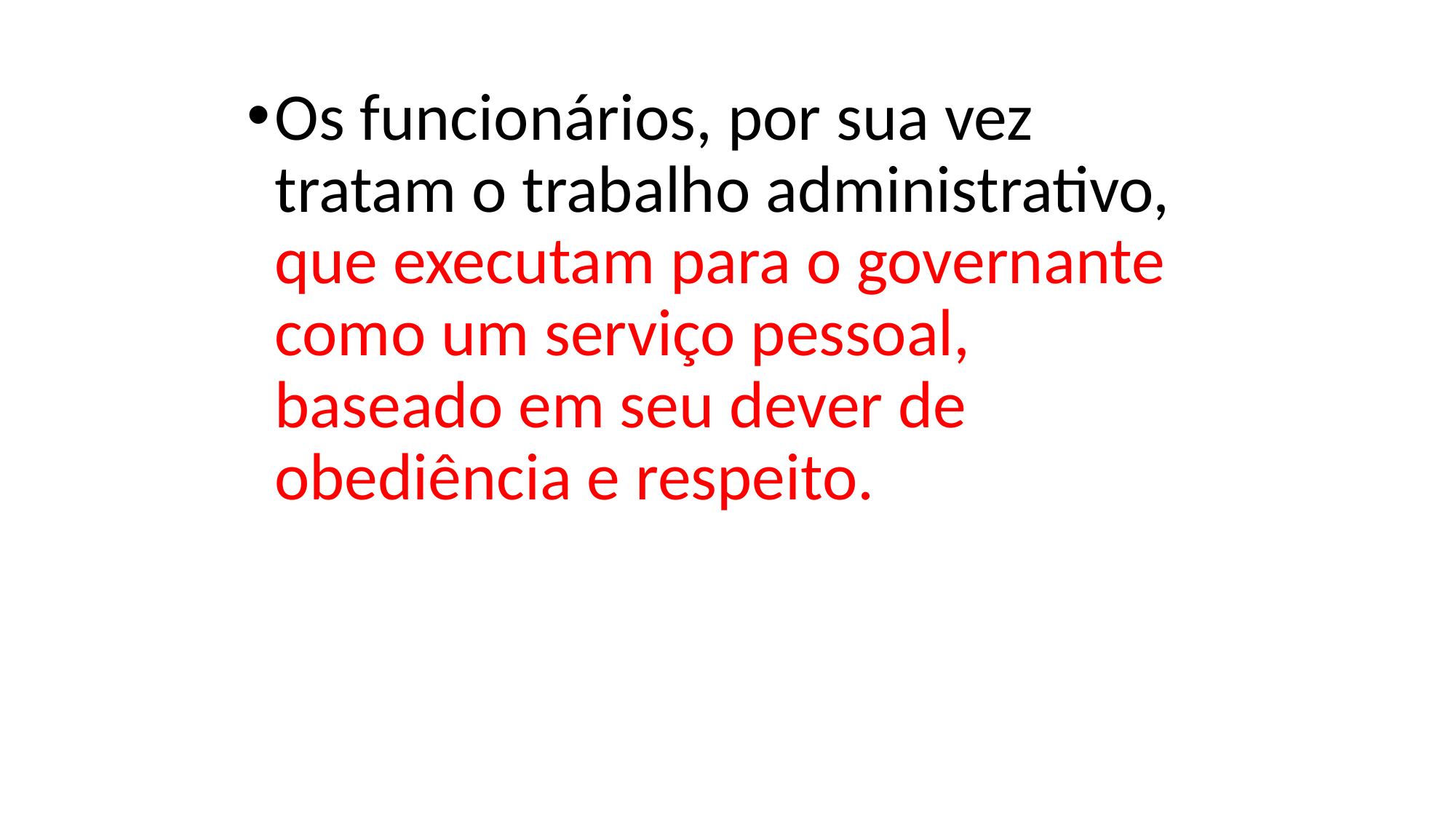

Os funcionários, por sua vez tratam o trabalho administrativo, que executam para o governante como um serviço pessoal, baseado em seu dever de obediência e respeito.